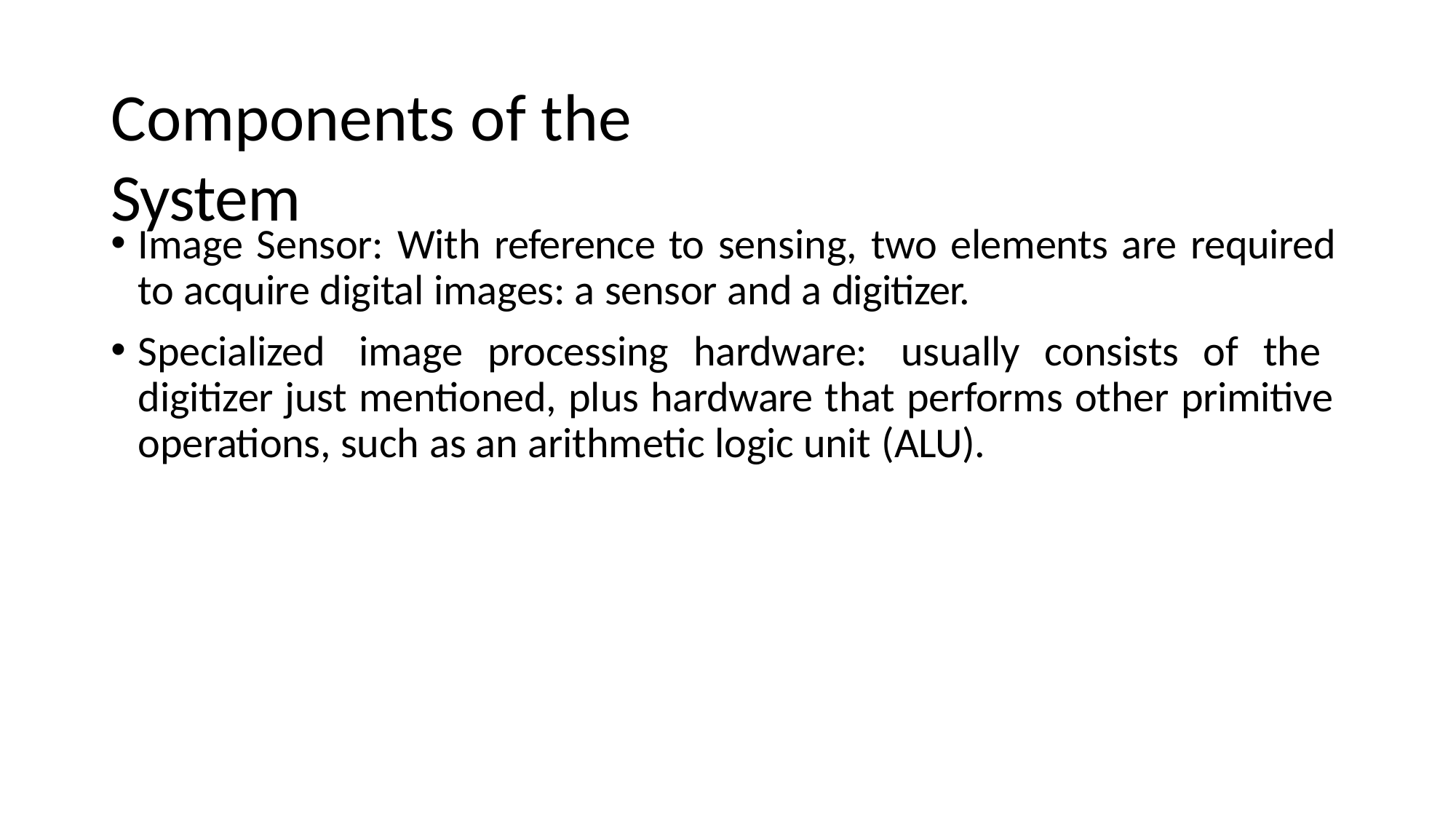

# Components of the System
Image Sensor: With reference to sensing, two elements are required  to acquire digital images: a sensor and a digitizer.
Specialized image processing hardware: usually consists of the  digitizer just mentioned, plus hardware that performs other primitive  operations, such as an arithmetic logic unit (ALU).